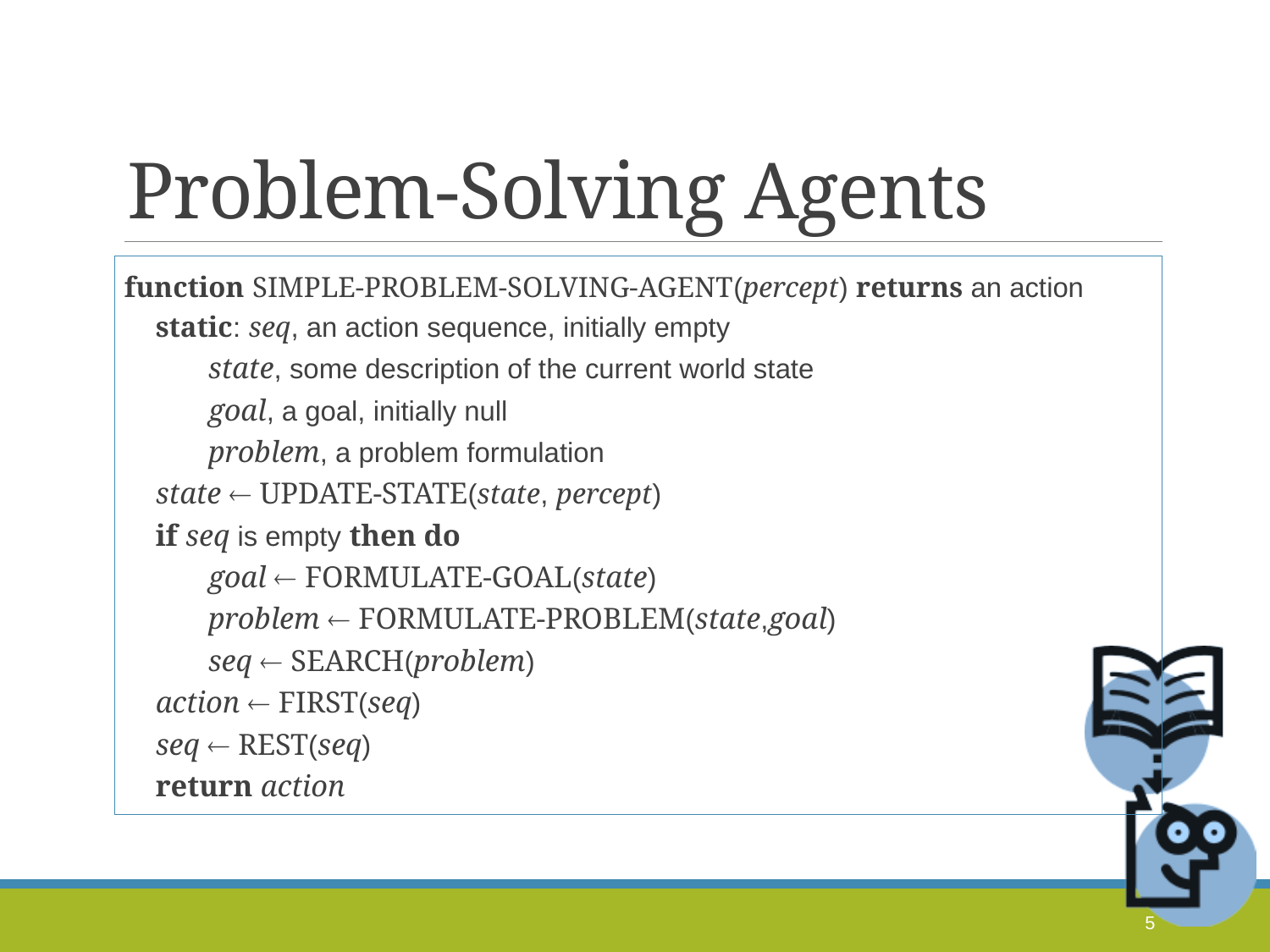

# Problem-Solving Agents
function Simple-Problem-Solving-Agent(percept) returns an action
    static: seq, an action sequence, initially empty
	state, some description of the current world state
	goal, a goal, initially null
	problem, a problem formulation
    state ← Update-State(state, percept)
    if seq is empty then do
	goal ← Formulate-Goal(state)
	problem ← Formulate-Problem(state,goal)
	seq ← Search(problem)
    action ← First(seq)
    seq ← Rest(seq)
    return action
5